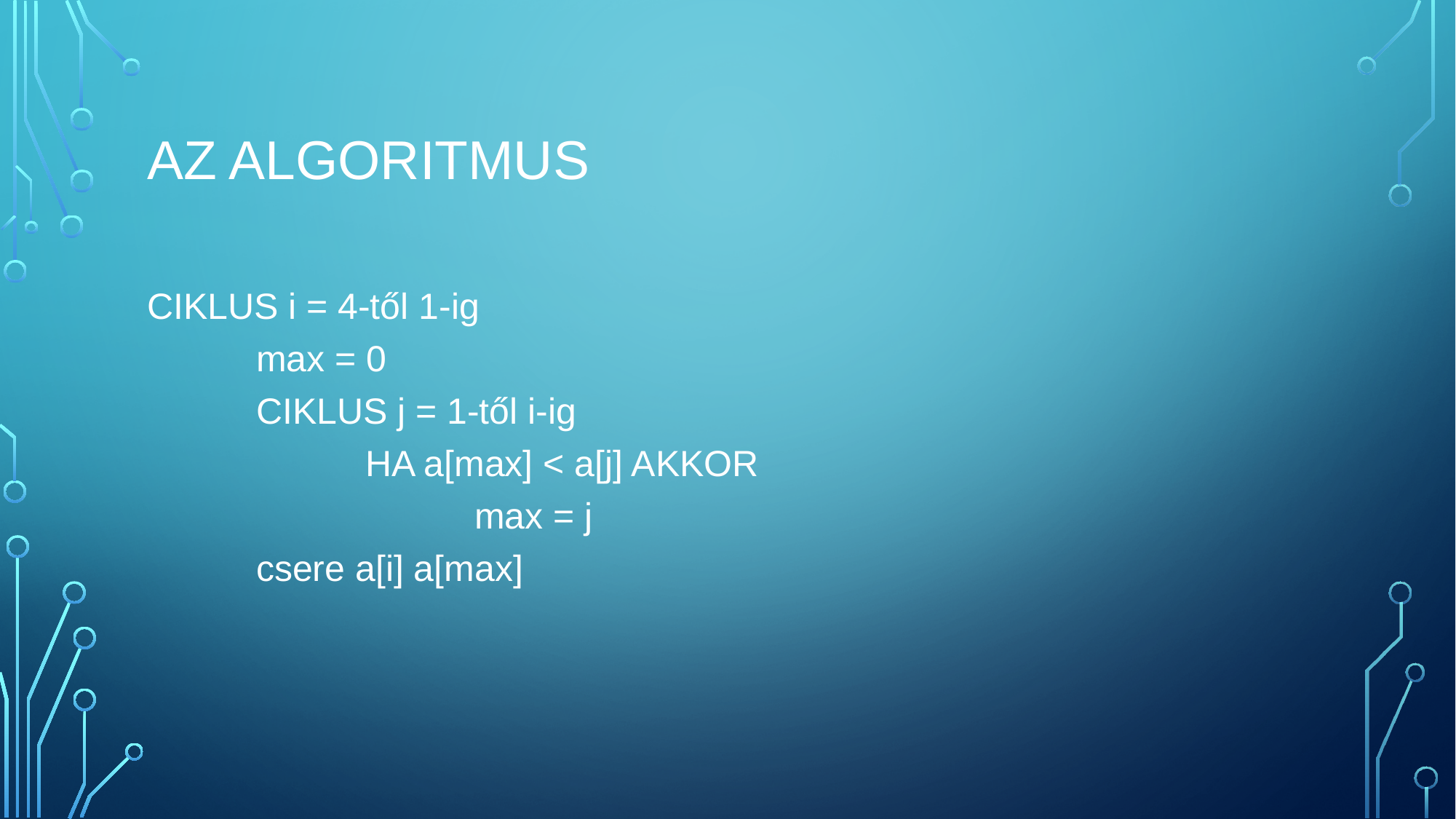

# Az algoritmus
CIKLUS i = 4-től 1-ig
	max = 0
	CIKLUS j = 1-től i-ig
		HA a[max] < a[j] AKKOR
			max = j
	csere a[i] a[max]